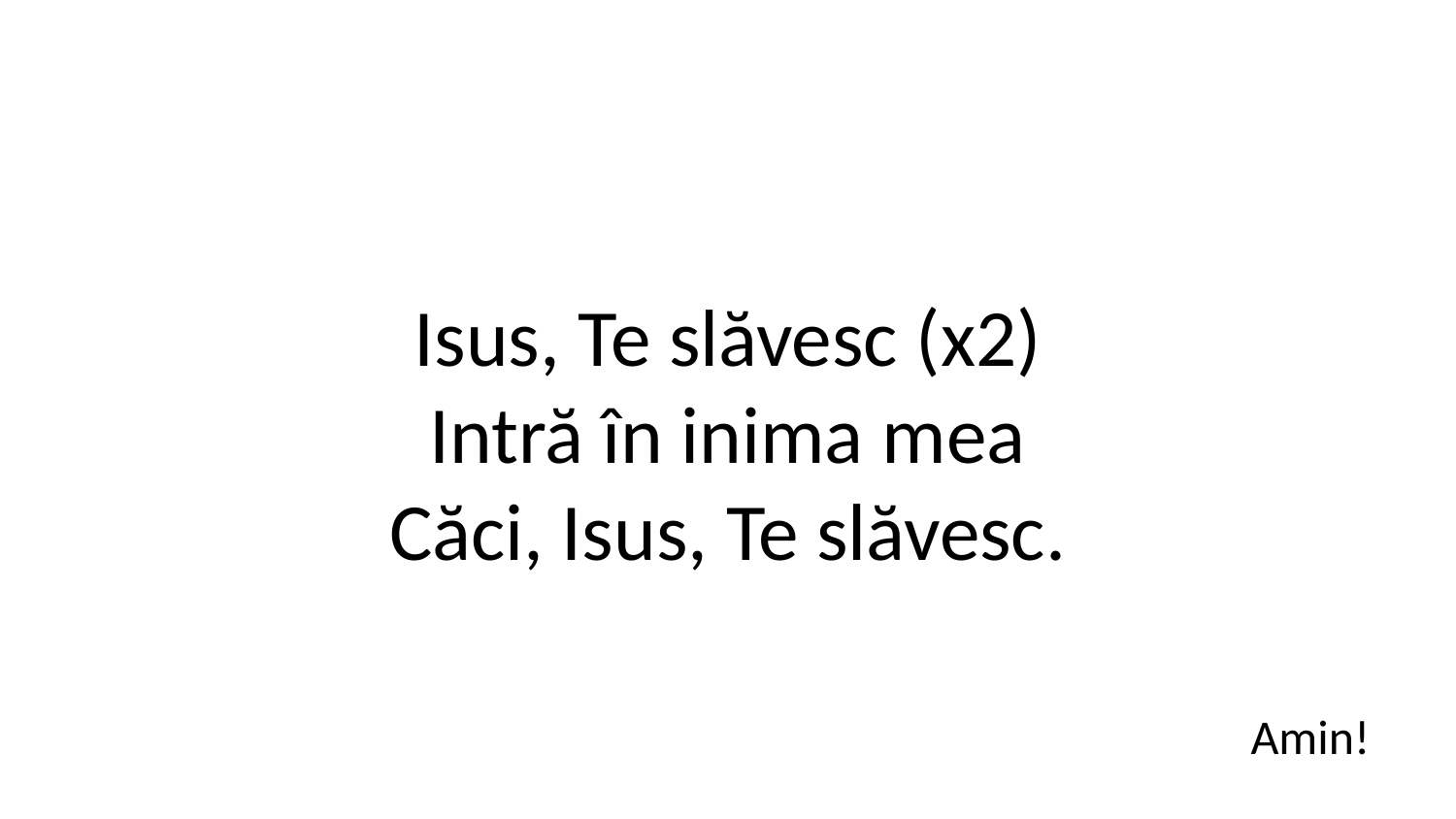

Isus, Te slăvesc (x2)
Intră în inima mea
Căci, Isus, Te slăvesc.

Amin!